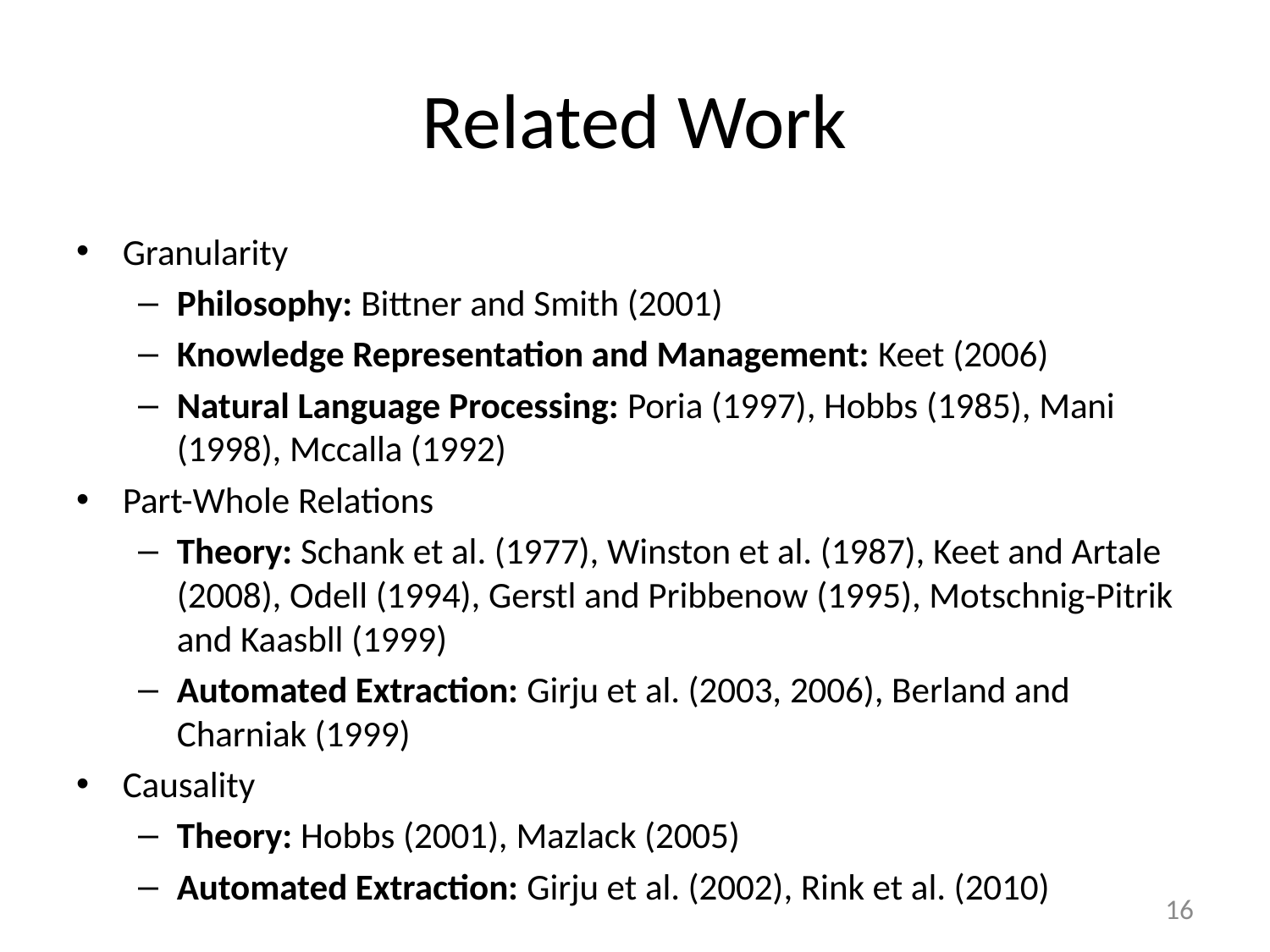

# Related Work
Granularity
Philosophy: Bittner and Smith (2001)
Knowledge Representation and Management: Keet (2006)
Natural Language Processing: Poria (1997), Hobbs (1985), Mani (1998), Mccalla (1992)
Part-Whole Relations
Theory: Schank et al. (1977), Winston et al. (1987), Keet and Artale (2008), Odell (1994), Gerstl and Pribbenow (1995), Motschnig-Pitrik and Kaasbll (1999)
Automated Extraction: Girju et al. (2003, 2006), Berland and Charniak (1999)
Causality
Theory: Hobbs (2001), Mazlack (2005)
Automated Extraction: Girju et al. (2002), Rink et al. (2010)

16